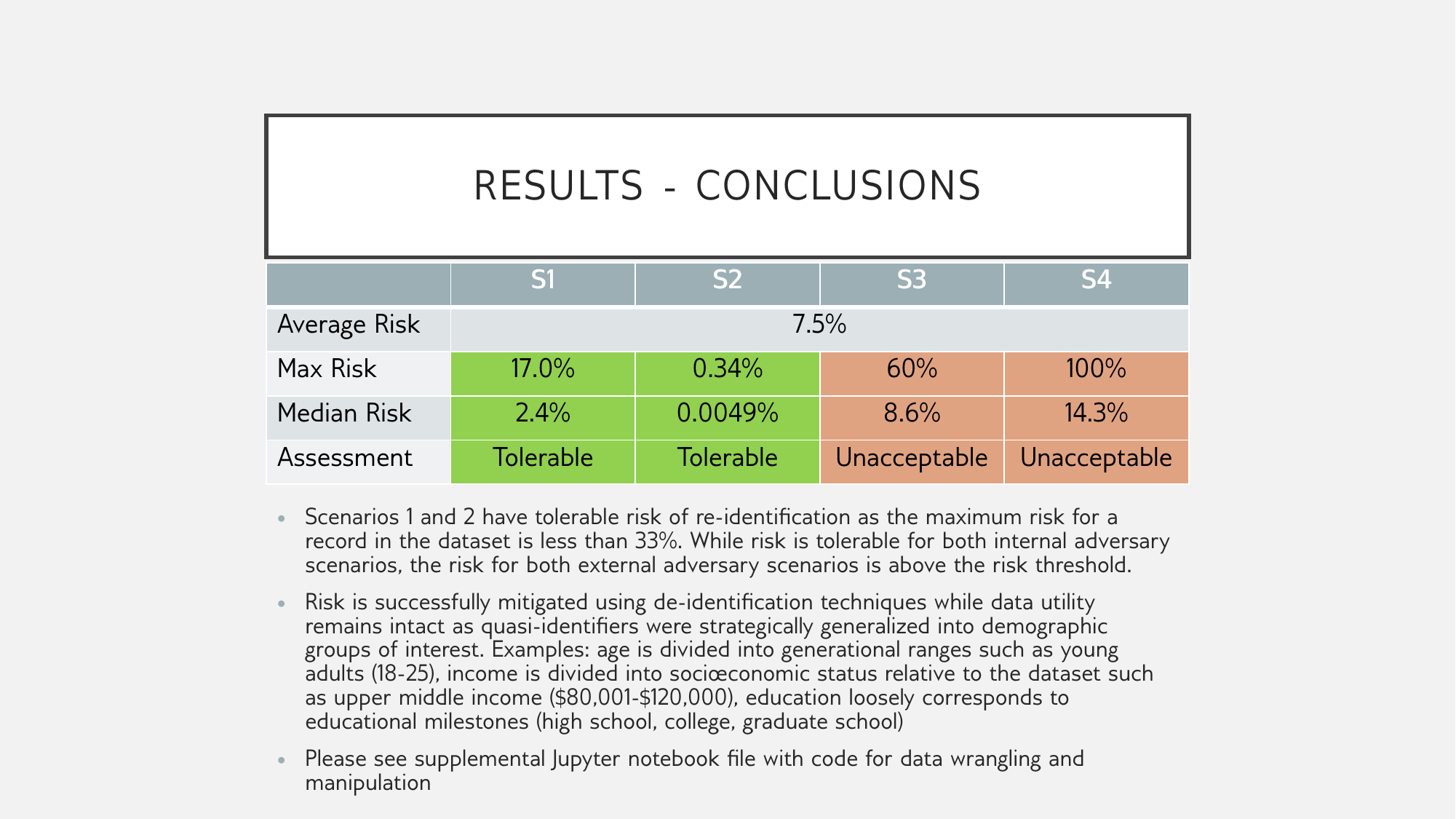

# Results - Conclusions
|  | S1 | S2 | S3 | S4 |
| --- | --- | --- | --- | --- |
| Average Risk | 7.5% |  |  |  |
| Max Risk | 17.0% | 0.34% | 60% | 100% |
| Median Risk | 2.4% | 0.0049% | 8.6% | 14.3% |
| Assessment | Tolerable | Tolerable | Unacceptable | Unacceptable |
Scenarios 1 and 2 have tolerable risk of re-identification as the maximum risk for a record in the dataset is less than 33%. While risk is tolerable for both internal adversary scenarios, the risk for both external adversary scenarios is above the risk threshold.
Risk is successfully mitigated using de-identification techniques while data utility remains intact as quasi-identifiers were strategically generalized into demographic groups of interest. Examples: age is divided into generational ranges such as young adults (18-25), income is divided into socioeconomic status relative to the dataset such as upper middle income ($80,001-$120,000), education loosely corresponds to educational milestones (high school, college, graduate school)
Please see supplemental Jupyter notebook file with code for data wrangling and manipulation